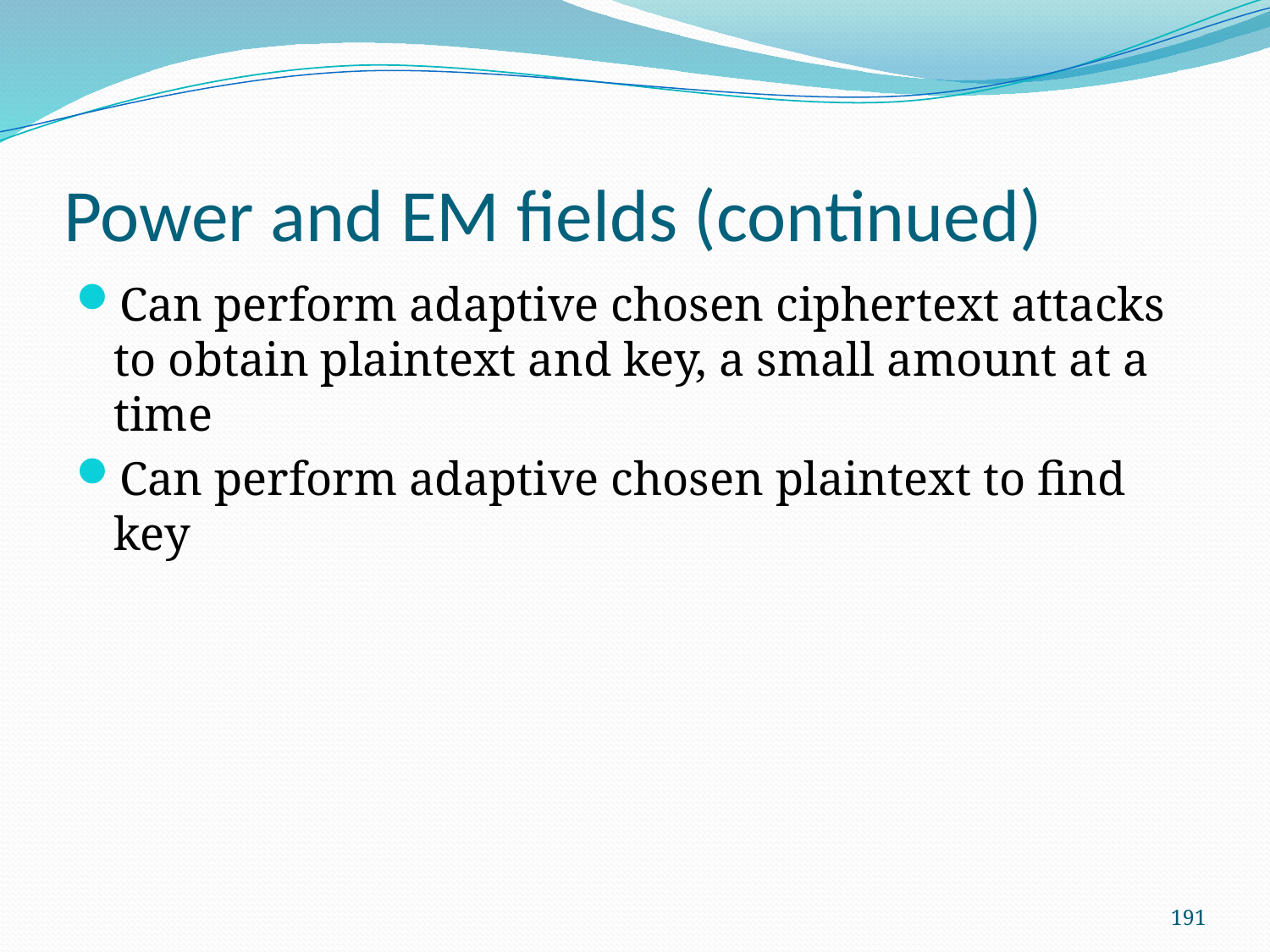

# Power and EM fields (continued)
Can perform adaptive chosen ciphertext attacks to obtain plaintext and key, a small amount at a time
Can perform adaptive chosen plaintext to find key

191